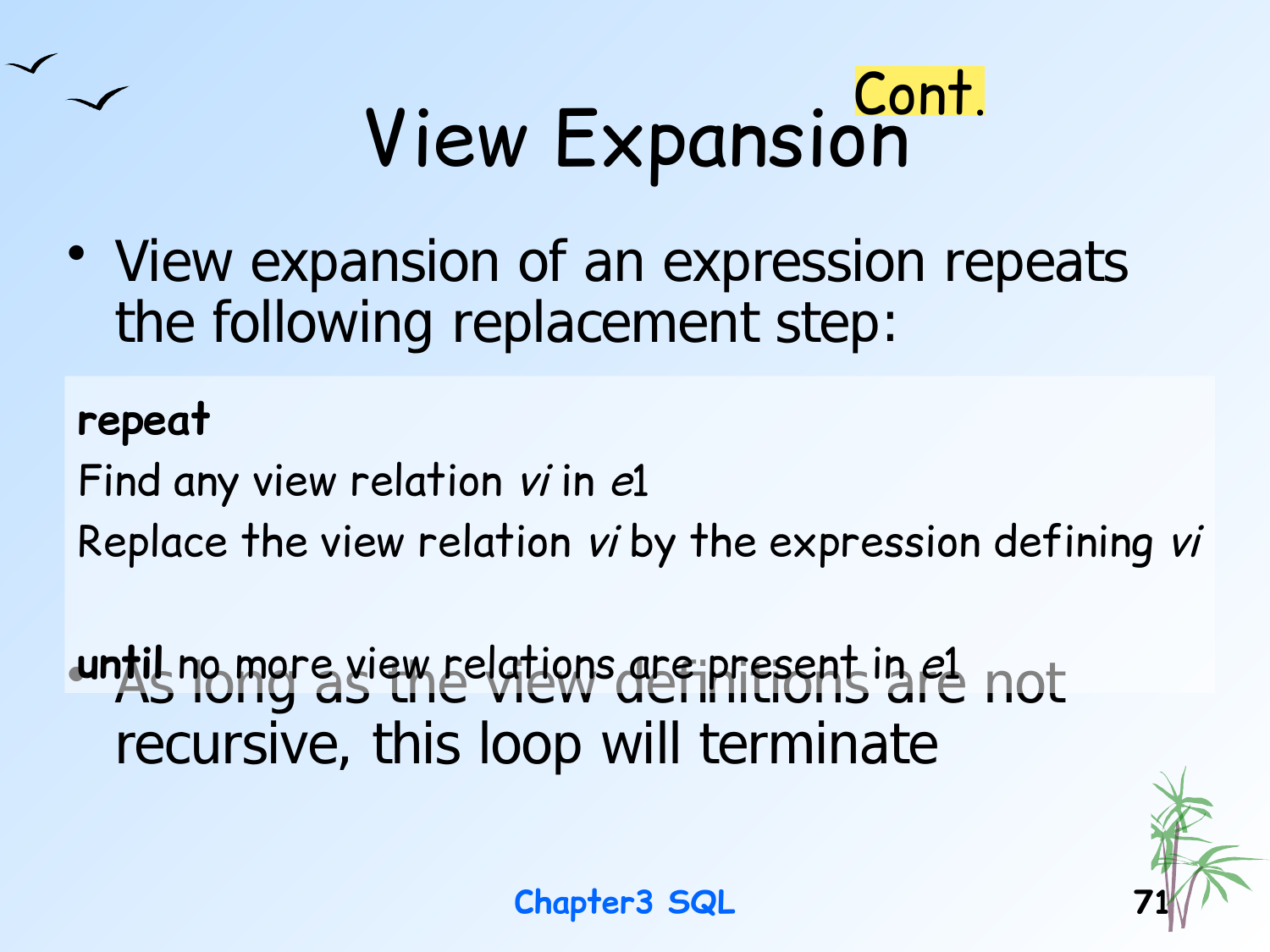

# View Expansion
Cont.
View expansion of an expression repeats the following replacement step:

As long as the view definitions are not recursive, this loop will terminate
repeat
Find any view relation vi in e1
Replace the view relation vi by the expression defining vi
until no more view relations are present in e1
Chapter3 SQL
71